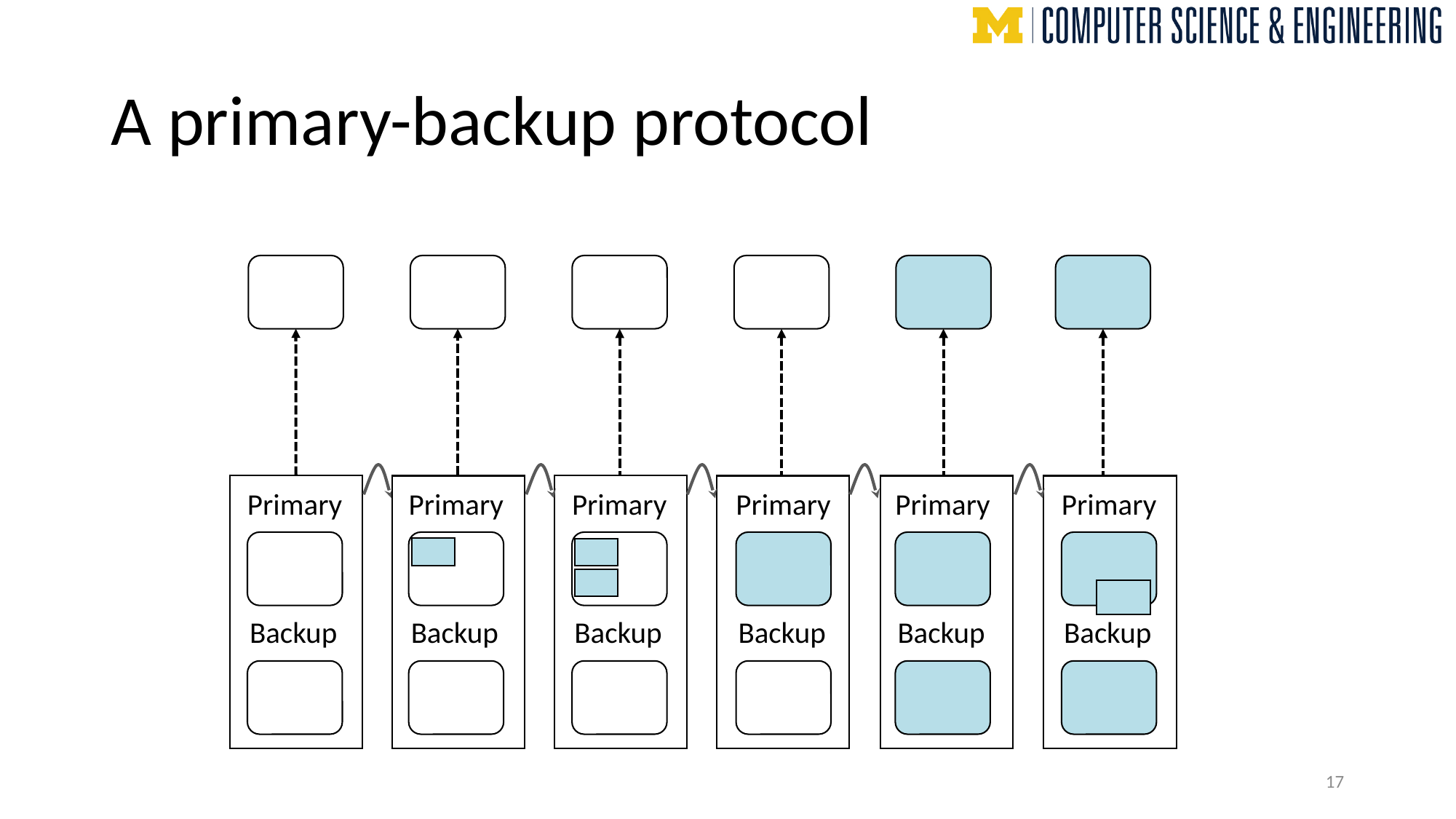

# A primary-backup protocol

Primary

Backup

Primary

Backup

Primary

Backup

Primary

Backup

Primary

Backup

Primary

Backup

17